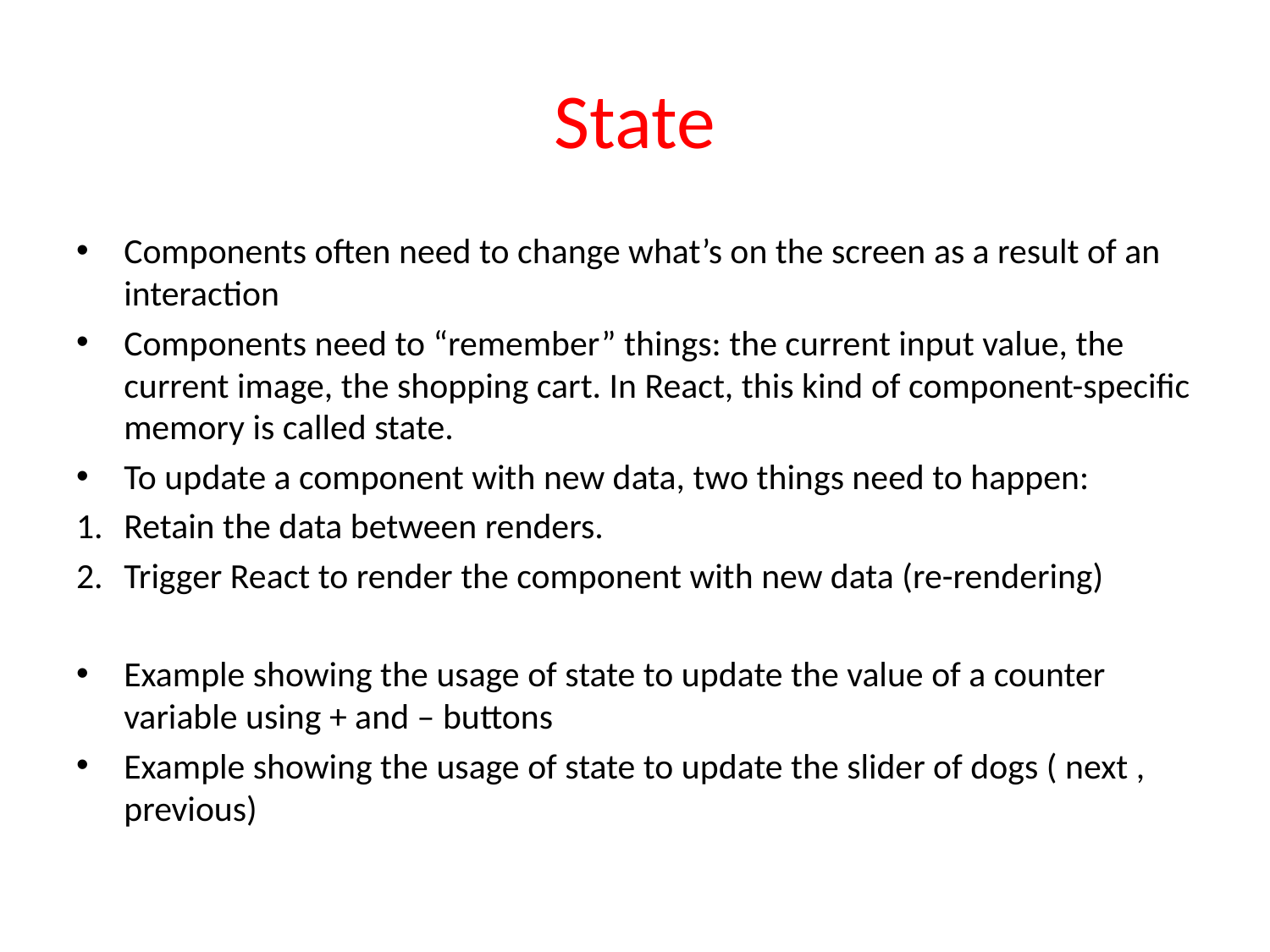

# State
Components often need to change what’s on the screen as a result of an interaction
Components need to “remember” things: the current input value, the current image, the shopping cart. In React, this kind of component-specific memory is called state.
To update a component with new data, two things need to happen:
Retain the data between renders.
Trigger React to render the component with new data (re-rendering)

Example showing the usage of state to update the value of a counter variable using + and – buttons
Example showing the usage of state to update the slider of dogs ( next , previous)